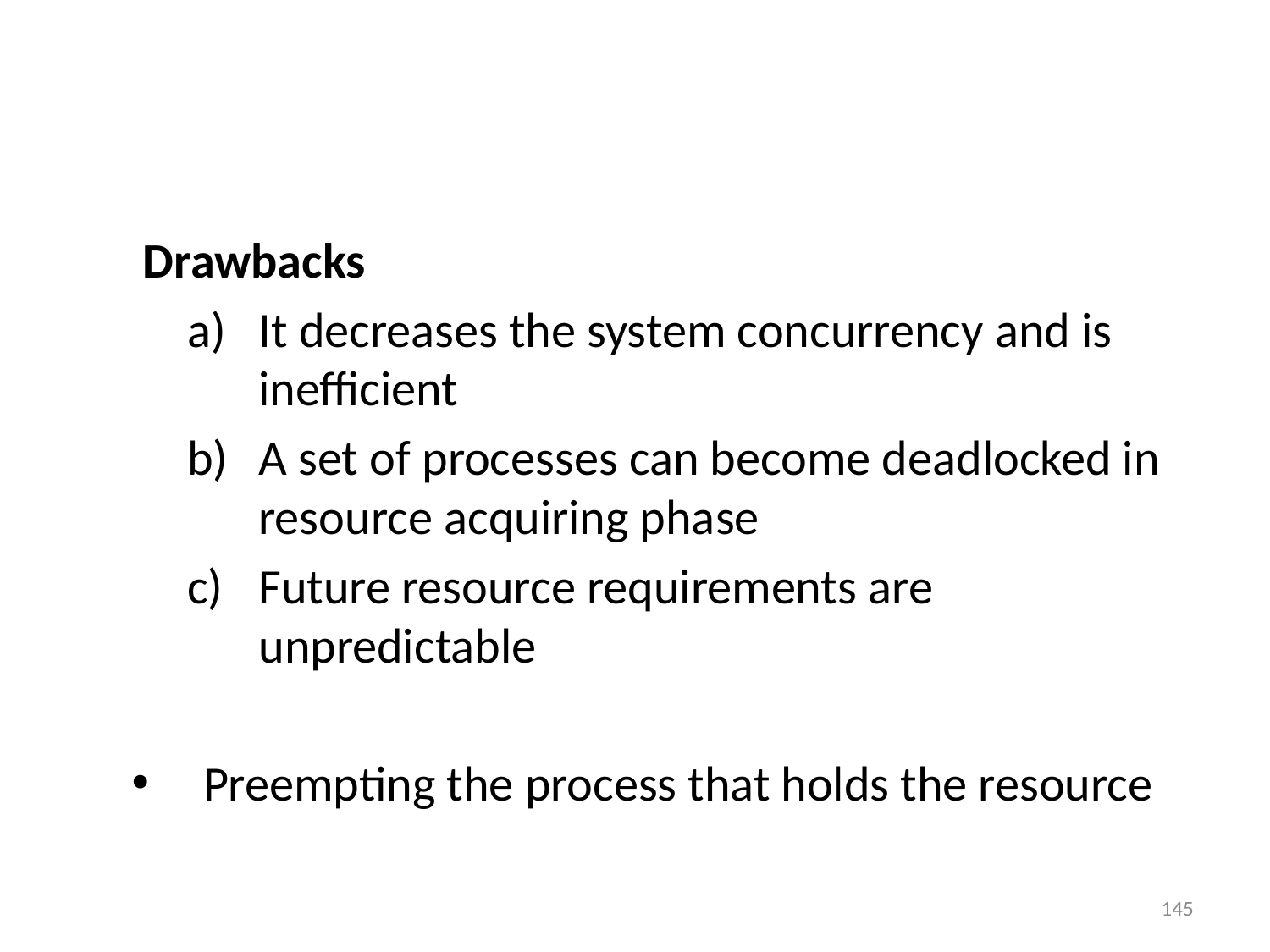

#
 Drawbacks
It decreases the system concurrency and is inefficient
A set of processes can become deadlocked in resource acquiring phase
Future resource requirements are unpredictable

Preempting the process that holds the resource

145